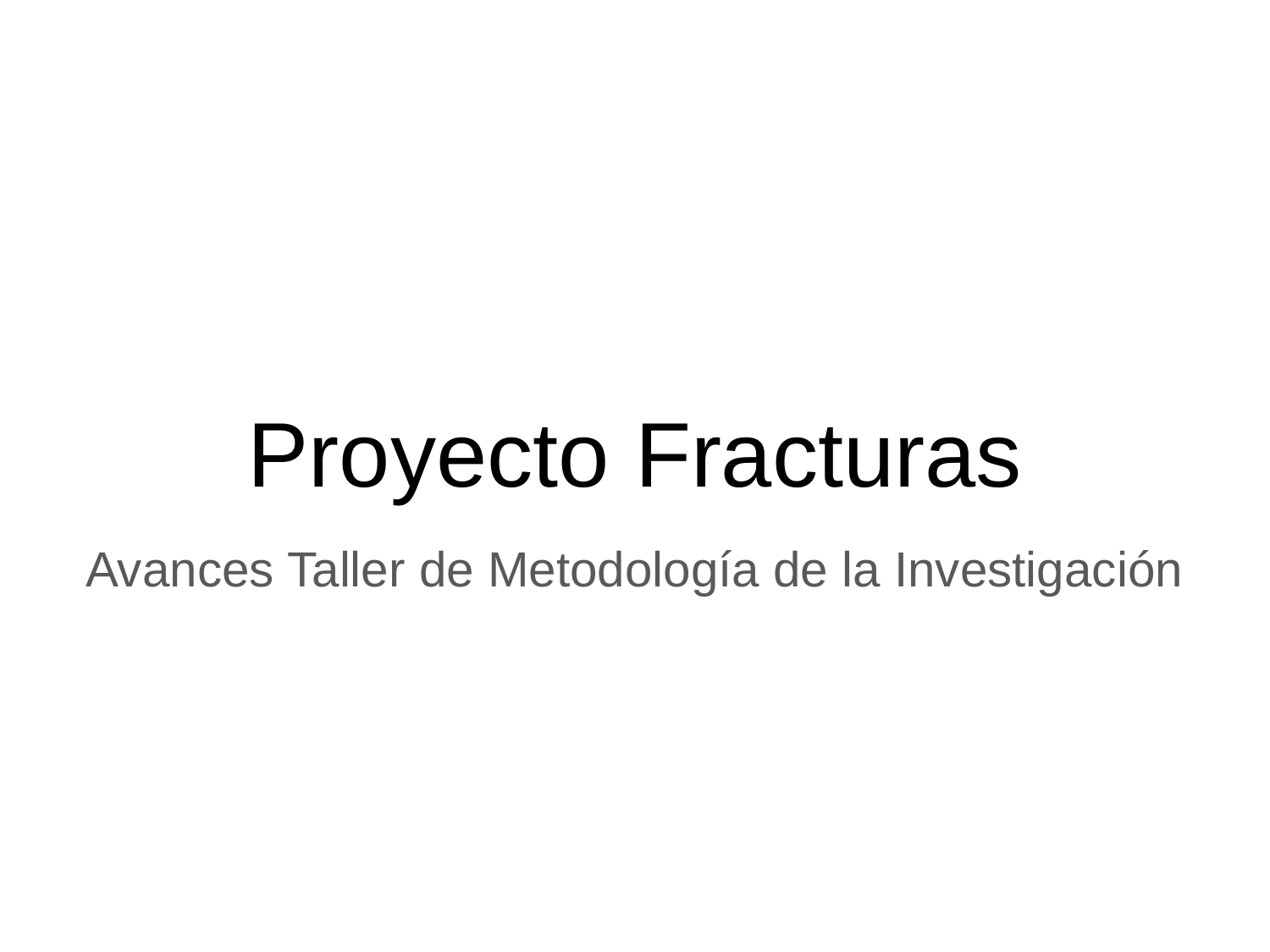

# Proyecto Fracturas
Avances Taller de Metodología de la Investigación